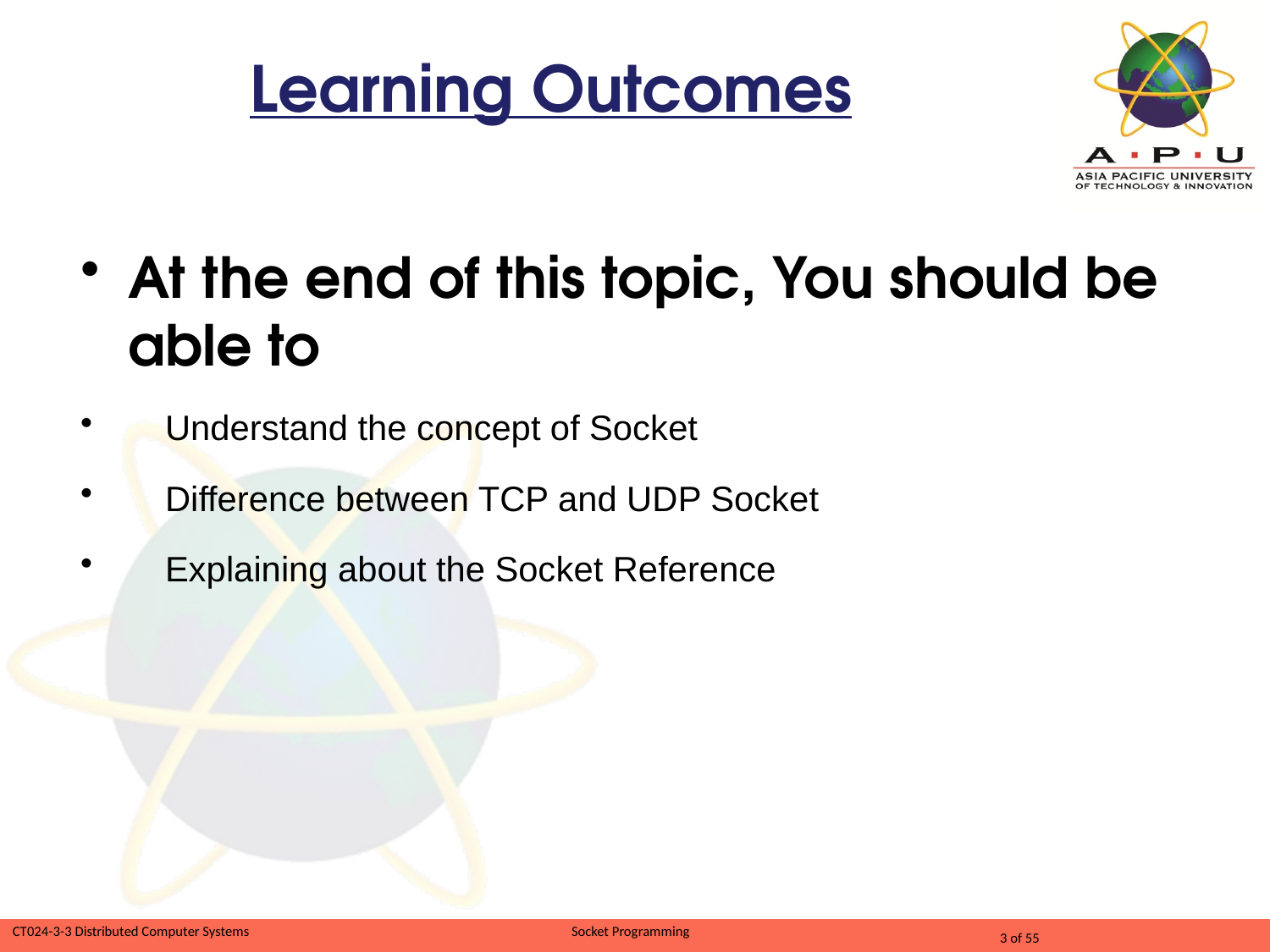

Learning Outcomes
At the end of this topic, You should be able to
Understand the concept of Socket
Difference between TCP and UDP Socket
Explaining about the Socket Reference